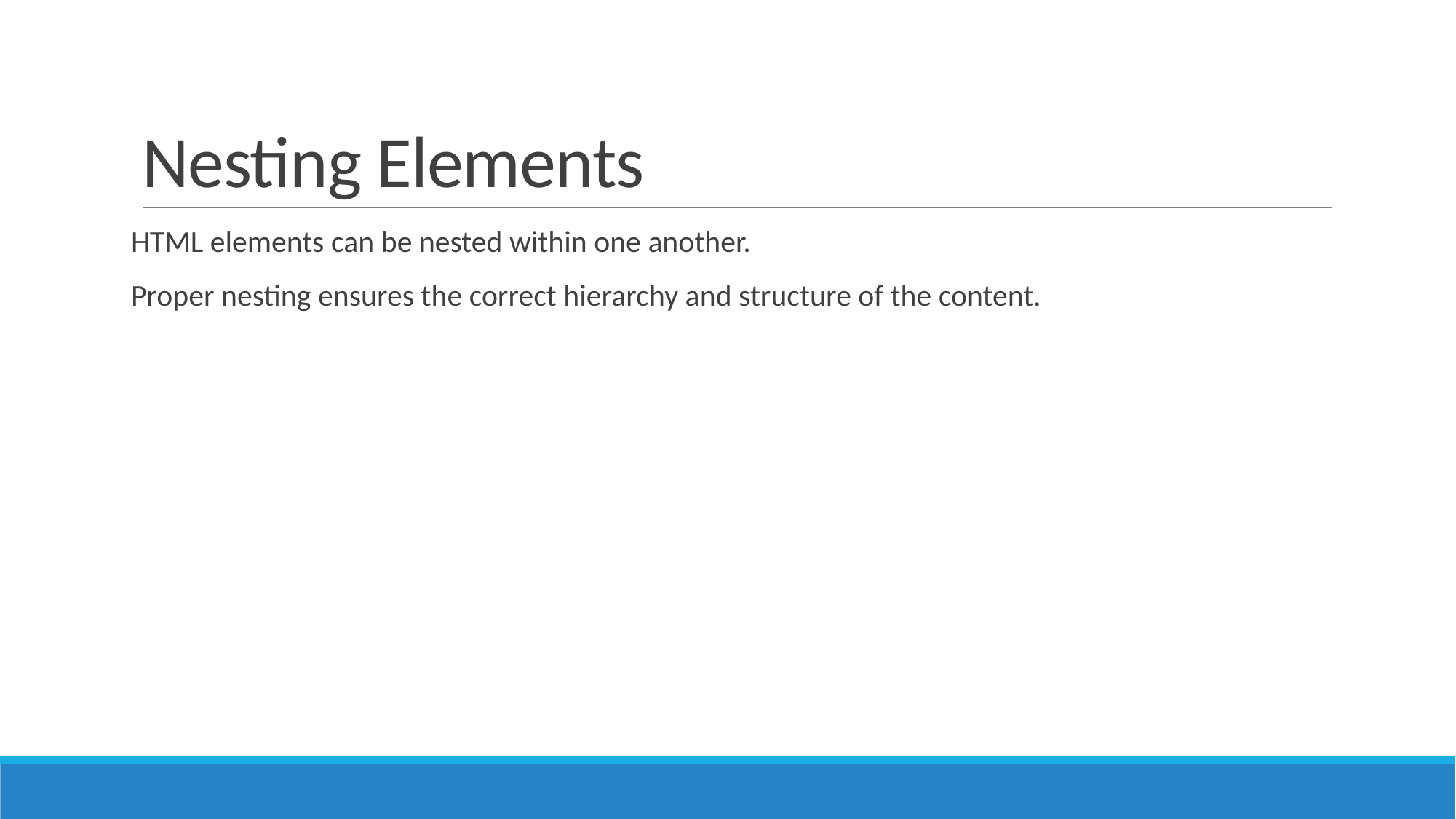

# Nesting Elements
HTML elements can be nested within one another.
Proper nesting ensures the correct hierarchy and structure of the content.